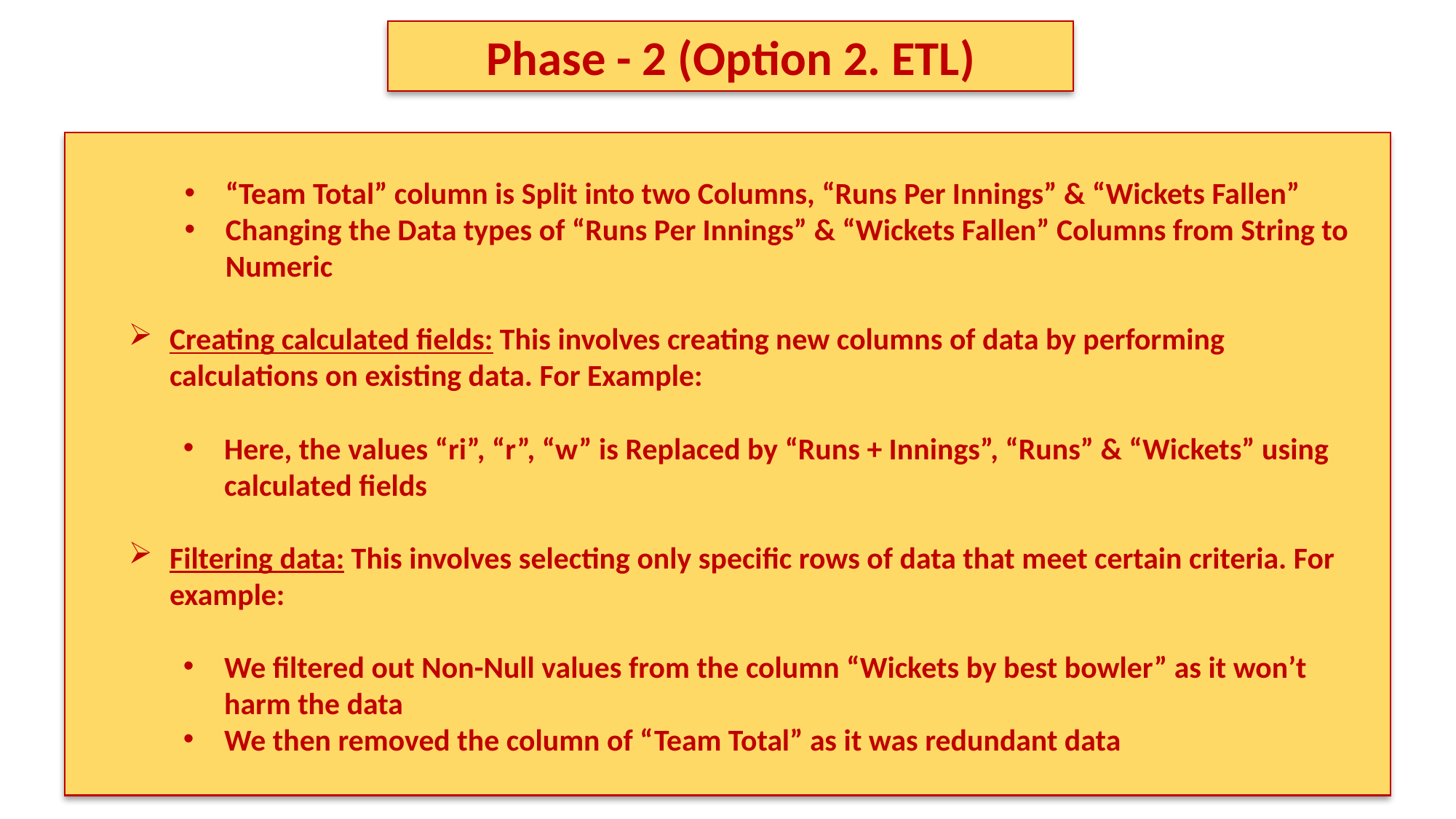

Phase - 2 (Option 2. ETL)

“Team Total” column is Split into two Columns, “Runs Per Innings” & “Wickets Fallen”
Changing the Data types of “Runs Per Innings” & “Wickets Fallen” Columns from String to Numeric

Creating calculated fields: This involves creating new columns of data by performing calculations on existing data. For Example:

Here, the values “ri”, “r”, “w” is Replaced by “Runs + Innings”, “Runs” & “Wickets” using calculated fields

Filtering data: This involves selecting only specific rows of data that meet certain criteria. For example:

We filtered out Non-Null values from the column “Wickets by best bowler” as it won’t harm the data
We then removed the column of “Team Total” as it was redundant data